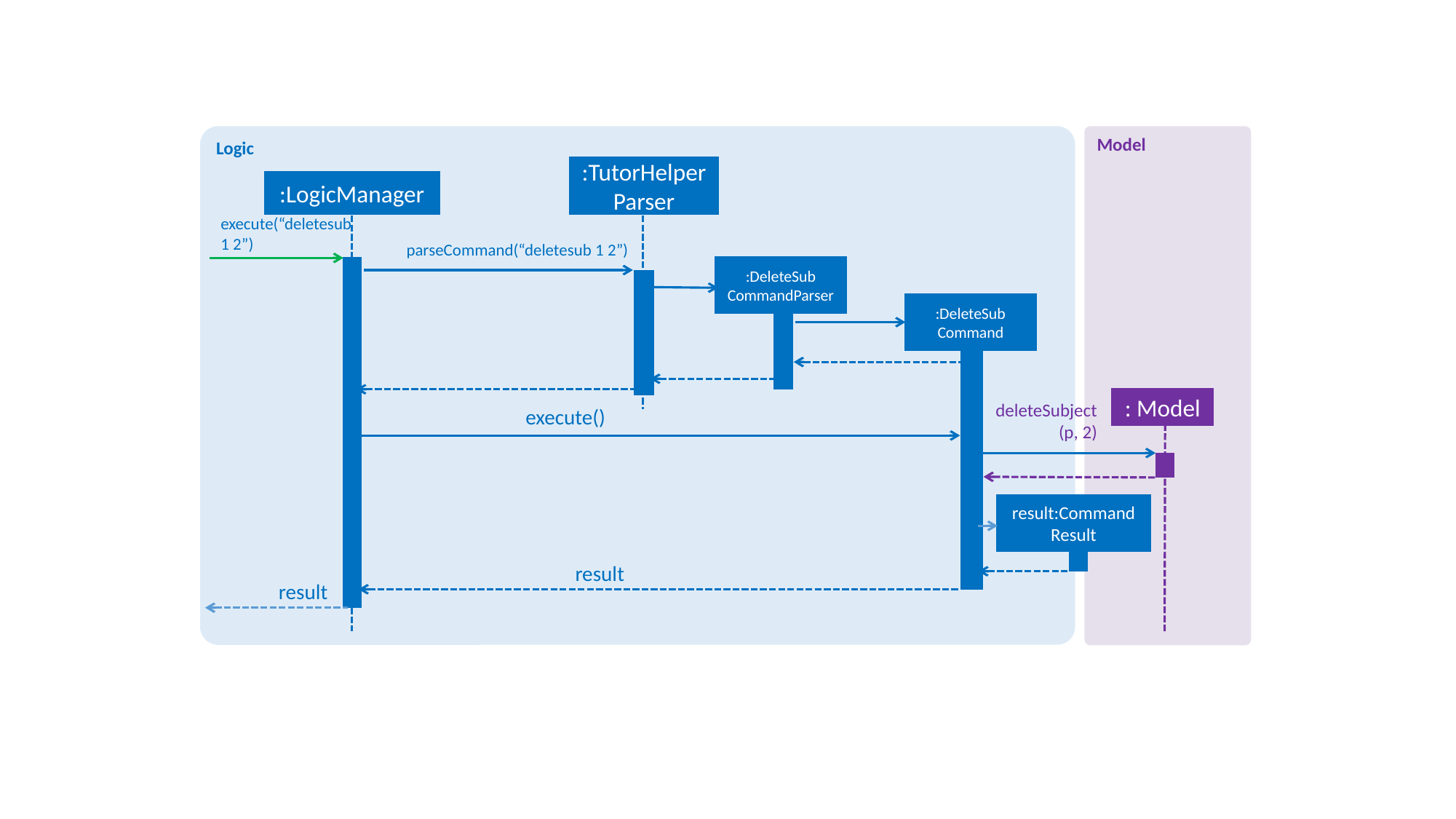

Logic
Model
:TutorHelperParser
:LogicManager
execute(“deletesub 1 2”)
parseCommand(“deletesub 1 2”)

:DeleteSub
CommandParser

:DeleteSub
Command

: Model
deleteSubject
(p, 2)
execute()

result:Command Result

result
result